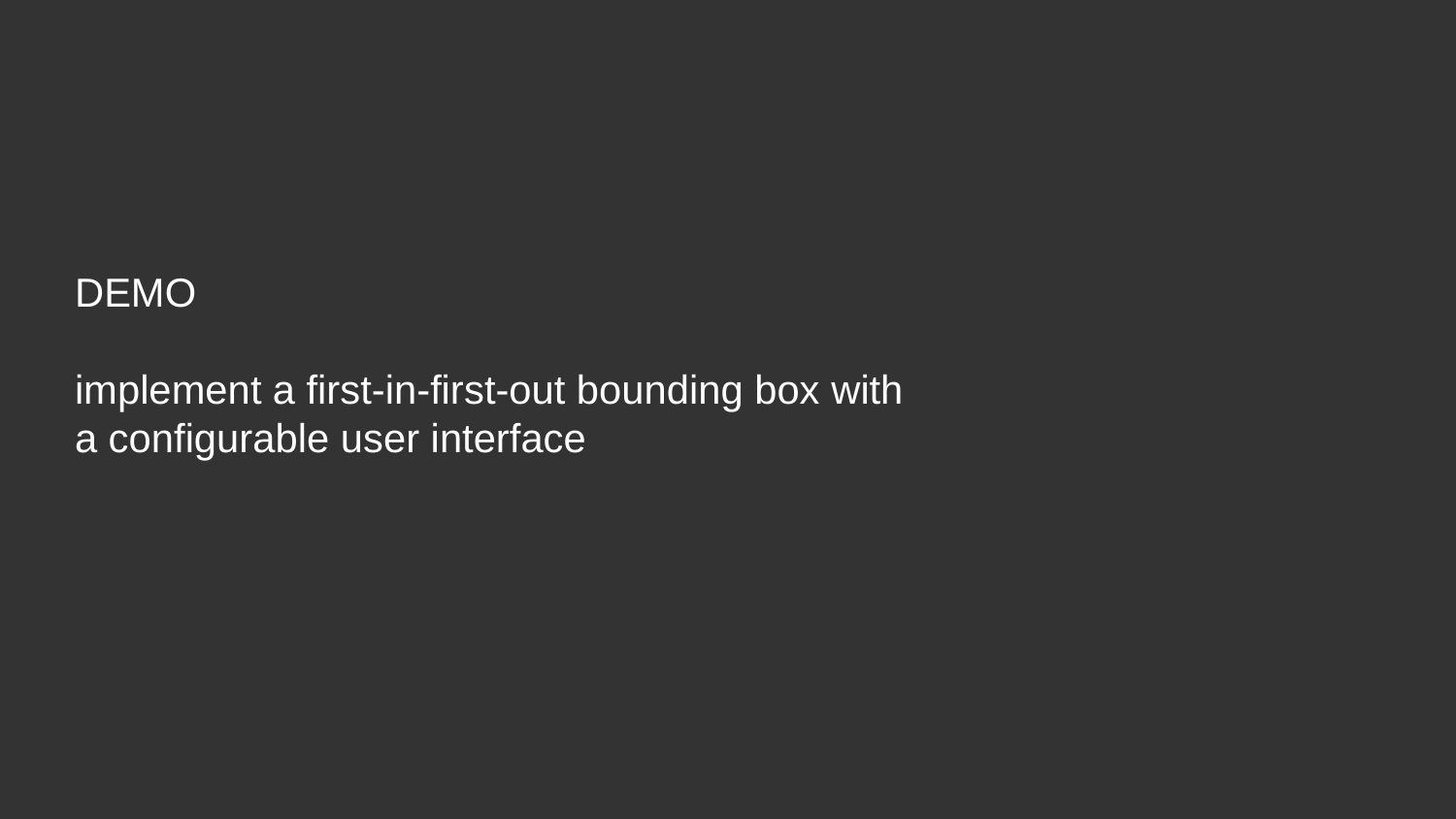

DEMO

implement a first-in-first-out bounding box with a configurable user interface